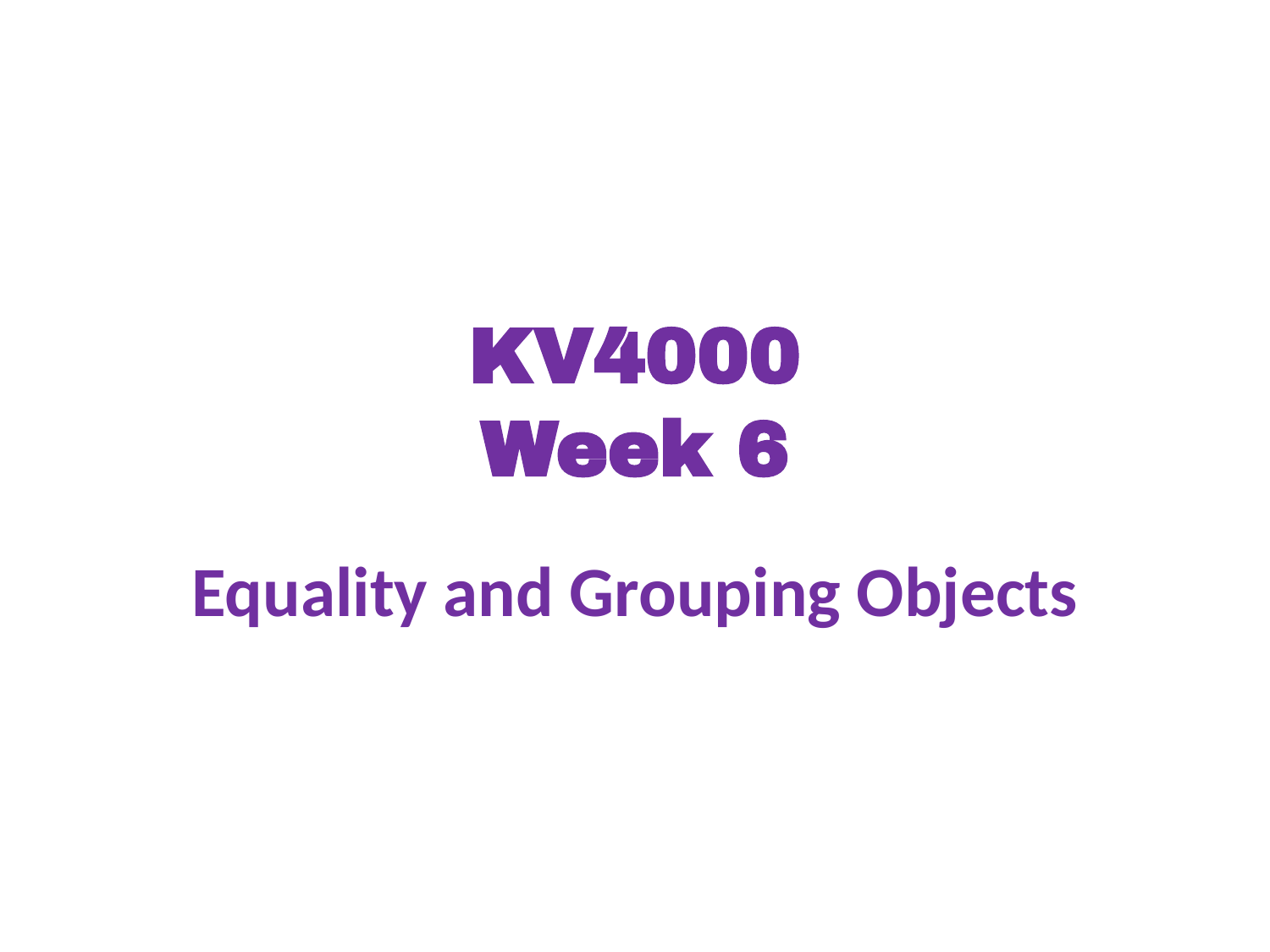

# KV4000 Week 6
Equality and Grouping Objects